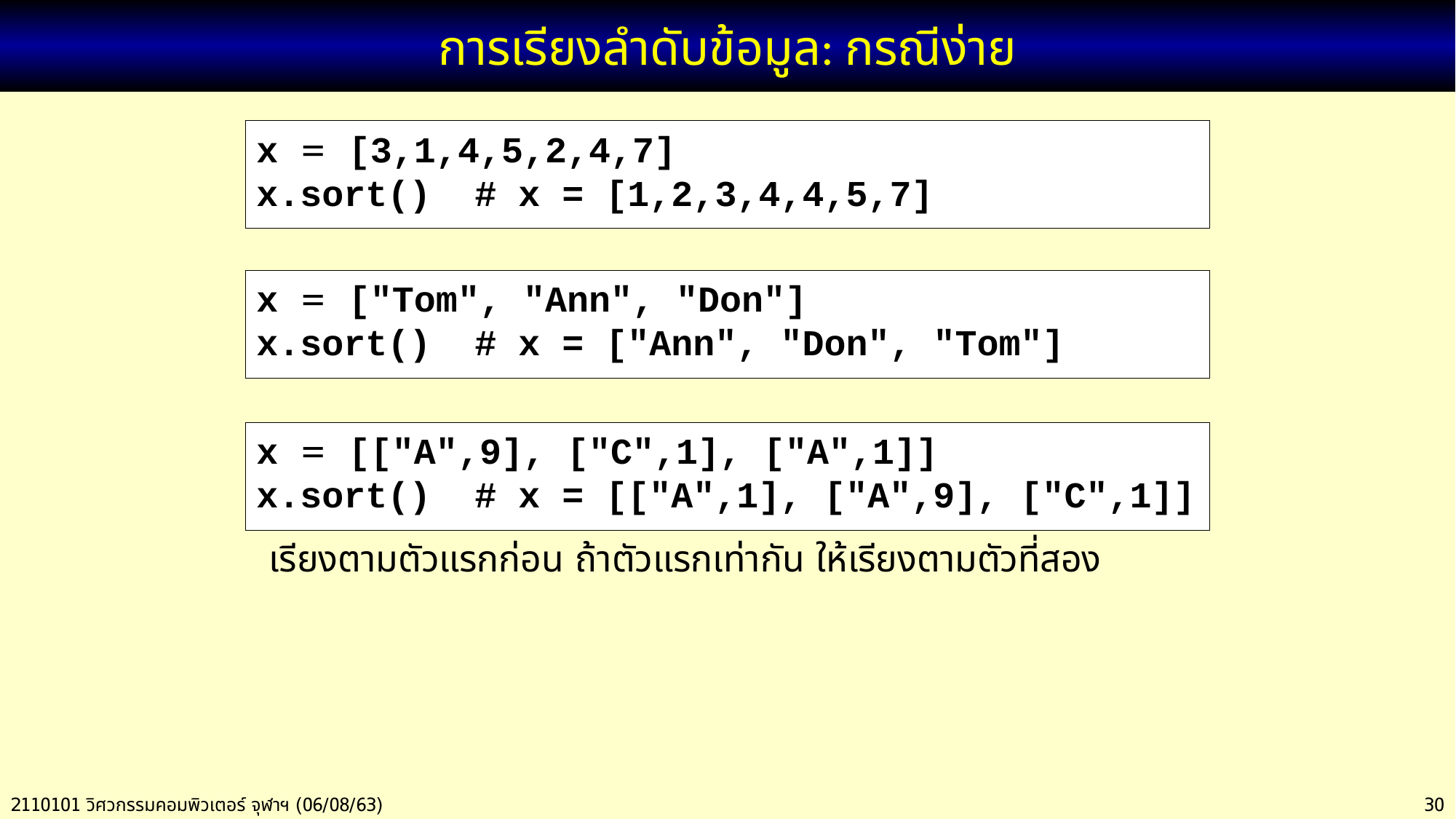

# การเรียงลำดับข้อมูล: กรณีง่าย
x = [3,1,4,5,2,4,7]
x.sort()  # x = [1,2,3,4,4,5,7]
x = ["Tom", "Ann", "Don"]
x.sort()  # x = ["Ann", "Don", "Tom"]
x = [["A",9], ["C",1], ["A",1]]
x.sort()  # x = [["A",1], ["A",9], ["C",1]]

เรียงตามตัวแรกก่อน ถ้าตัวแรกเท่ากัน ให้เรียงตามตัวที่สอง